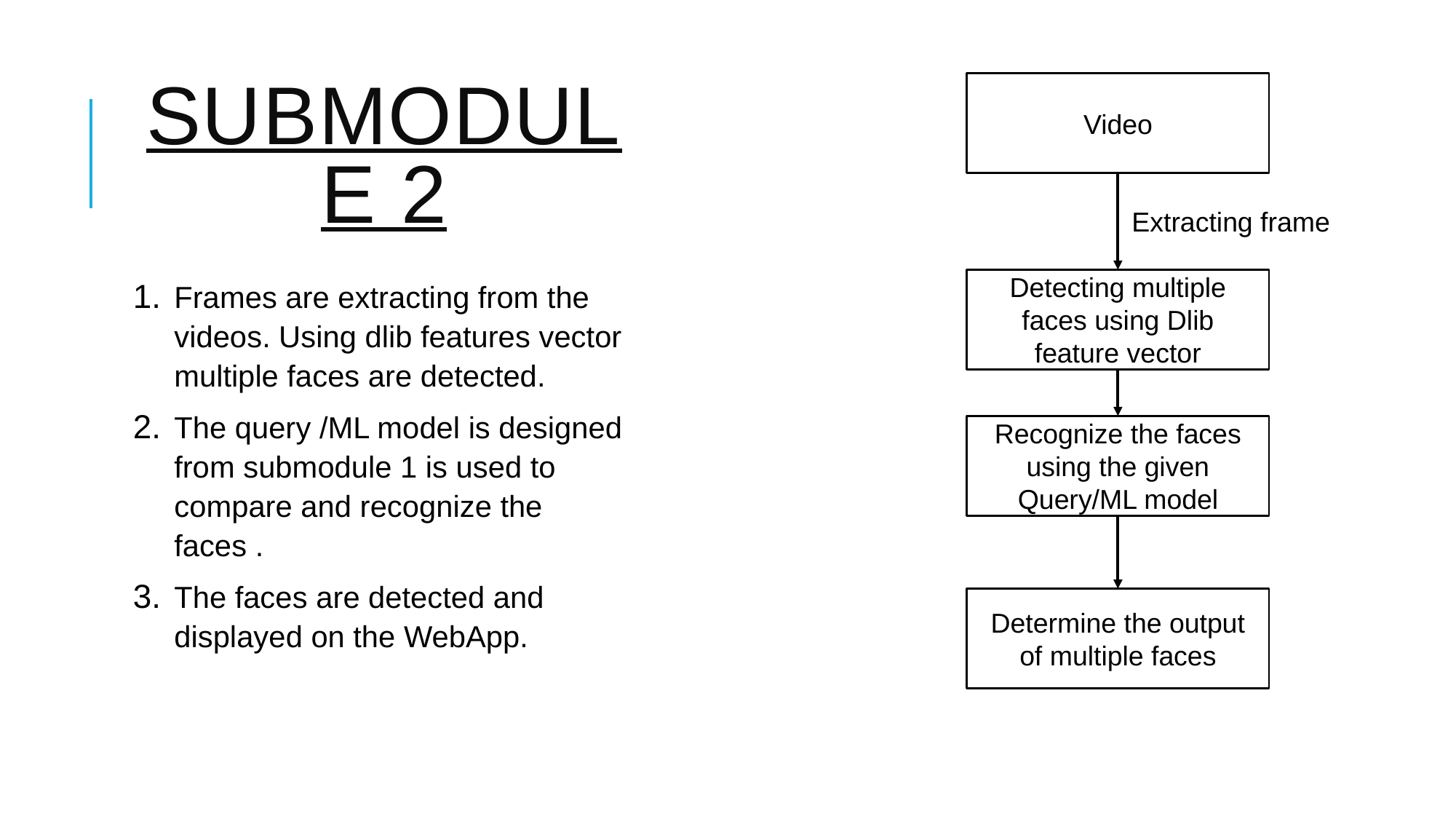

# Submodule 2
Video
Extracting frame
Frames are extracting from the videos. Using dlib features vector multiple faces are detected.
The query /ML model is designed from submodule 1 is used to compare and recognize the faces .
The faces are detected and displayed on the WebApp.
Detecting multiple faces using Dlib feature vector
Recognize the faces using the given Query/ML model
Determine the output of multiple faces